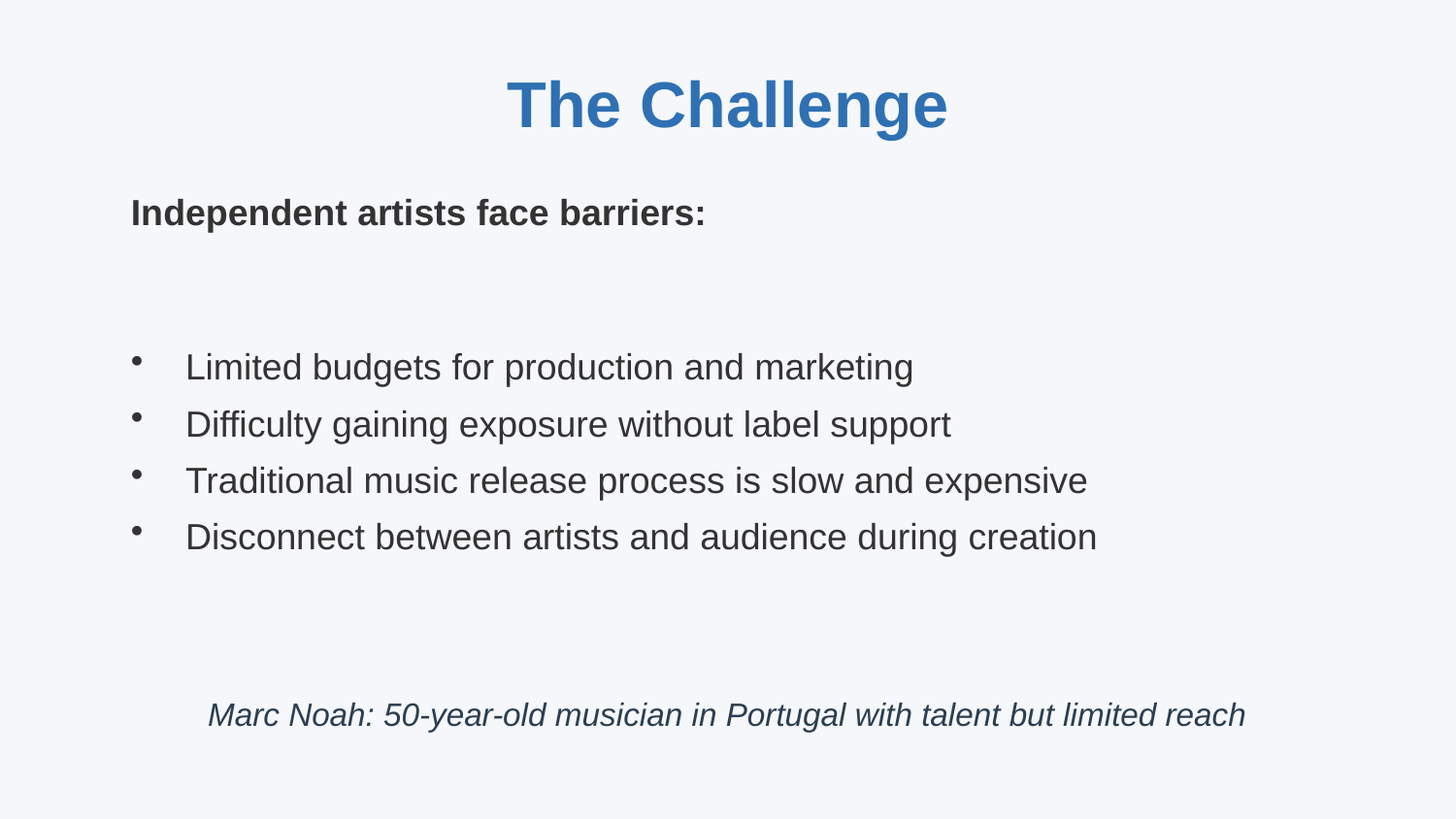

The Challenge
Independent artists face barriers:
Limited budgets for production and marketing
Difficulty gaining exposure without label support
Traditional music release process is slow and expensive
Disconnect between artists and audience during creation
Marc Noah: 50-year-old musician in Portugal with talent but limited reach